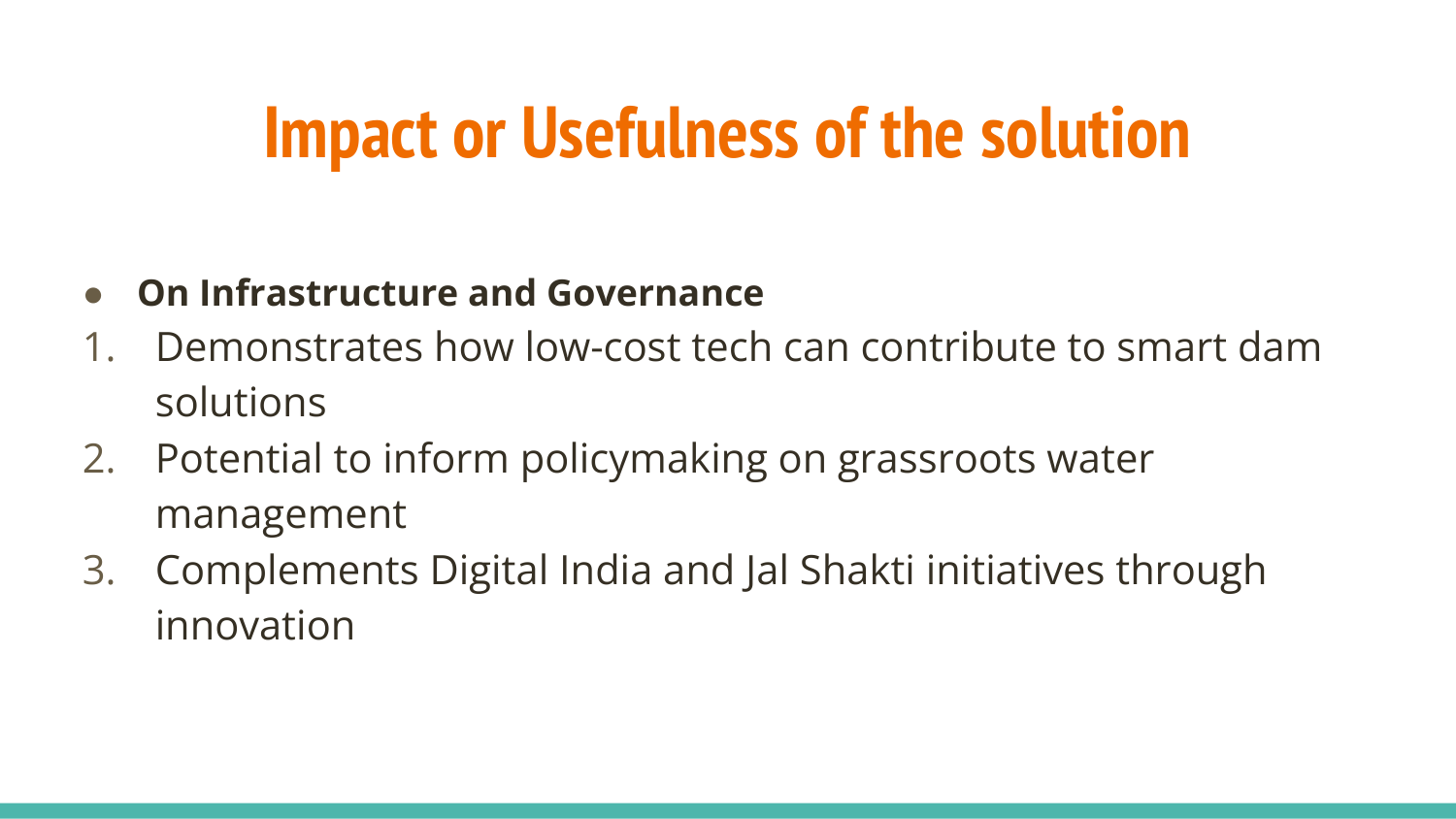

# Impact or Usefulness of the solution
On Infrastructure and Governance
Demonstrates how low-cost tech can contribute to smart dam solutions
Potential to inform policymaking on grassroots water management
Complements Digital India and Jal Shakti initiatives through innovation